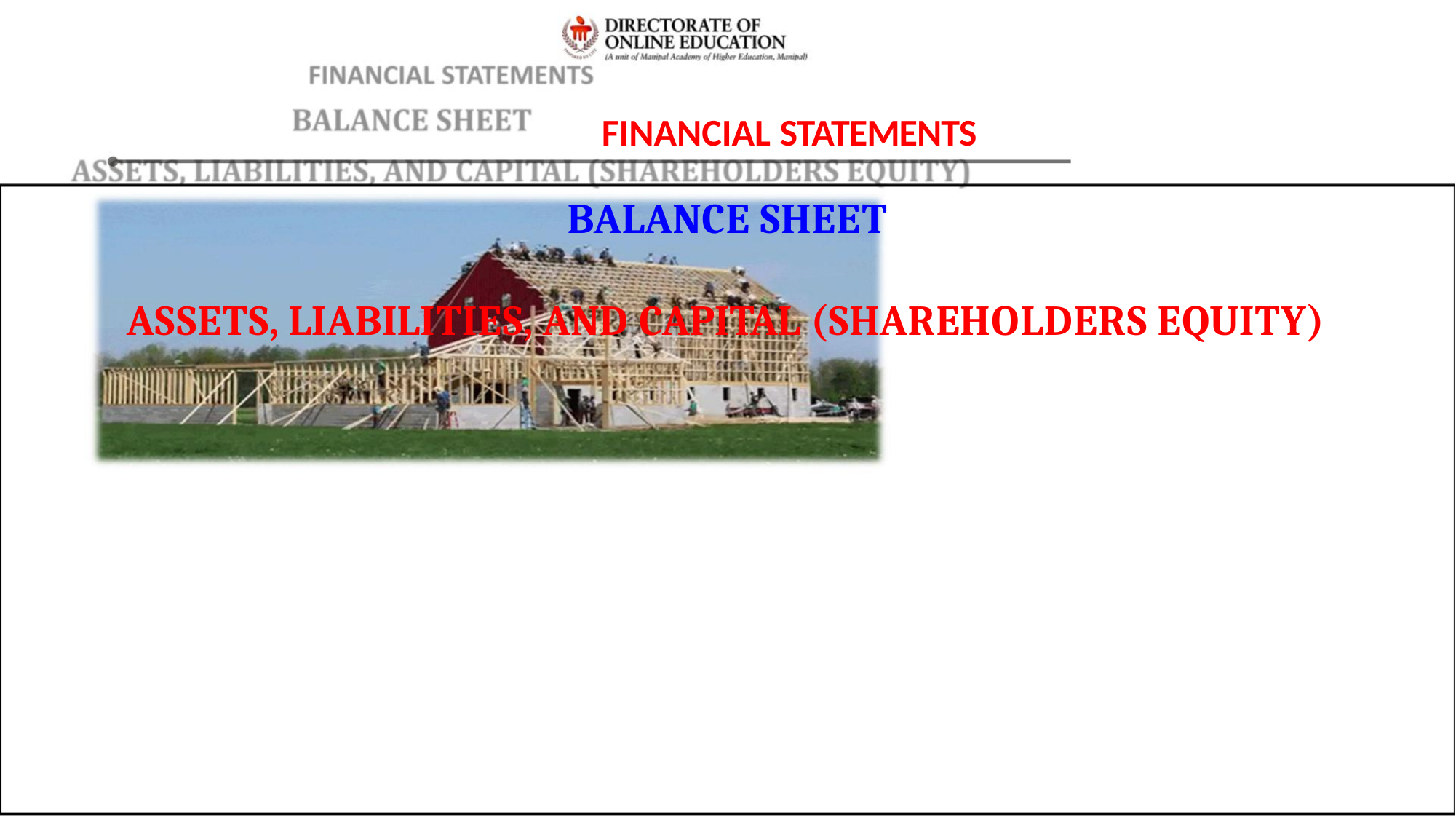

FINANCIAL STATEMENTS
BALANCE SHEET
ASSETS, LIABILITIES, AND CAPITAL (SHAREHOLDERS EQUITY)